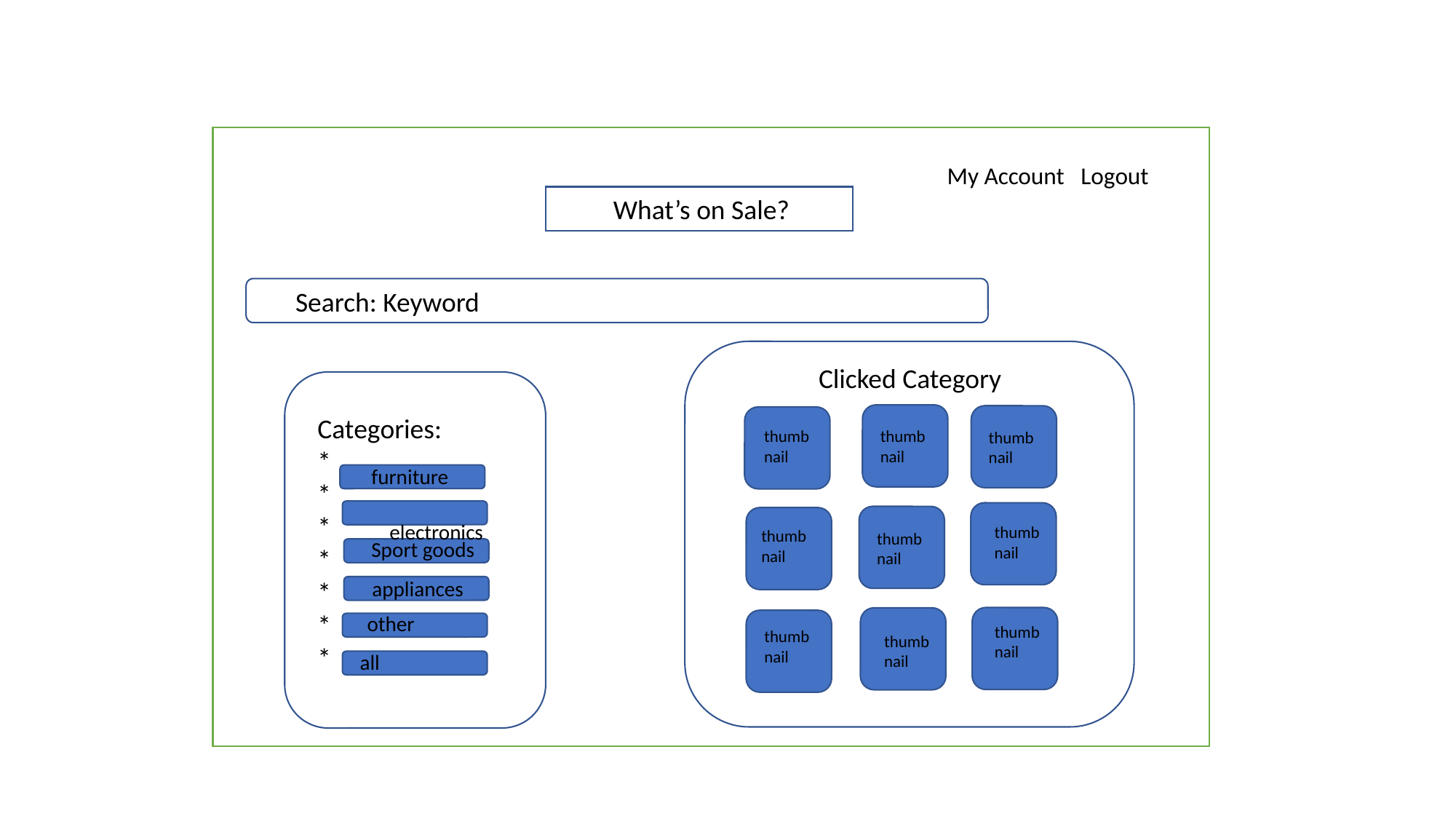

My Account   Logout
What’s on Sale?

What’s on Sale?

Search: Keyword
Search: Keyword

Clicked Category

Categories:
*
*
*
*
*
*
*

thumbnail
thumbnail
thumbnail
furniture

electronics
thumbnail
thumbnail
thumbnail
Sport goods

appliances

other

thumbnail
thumbnail
thumbnail
all